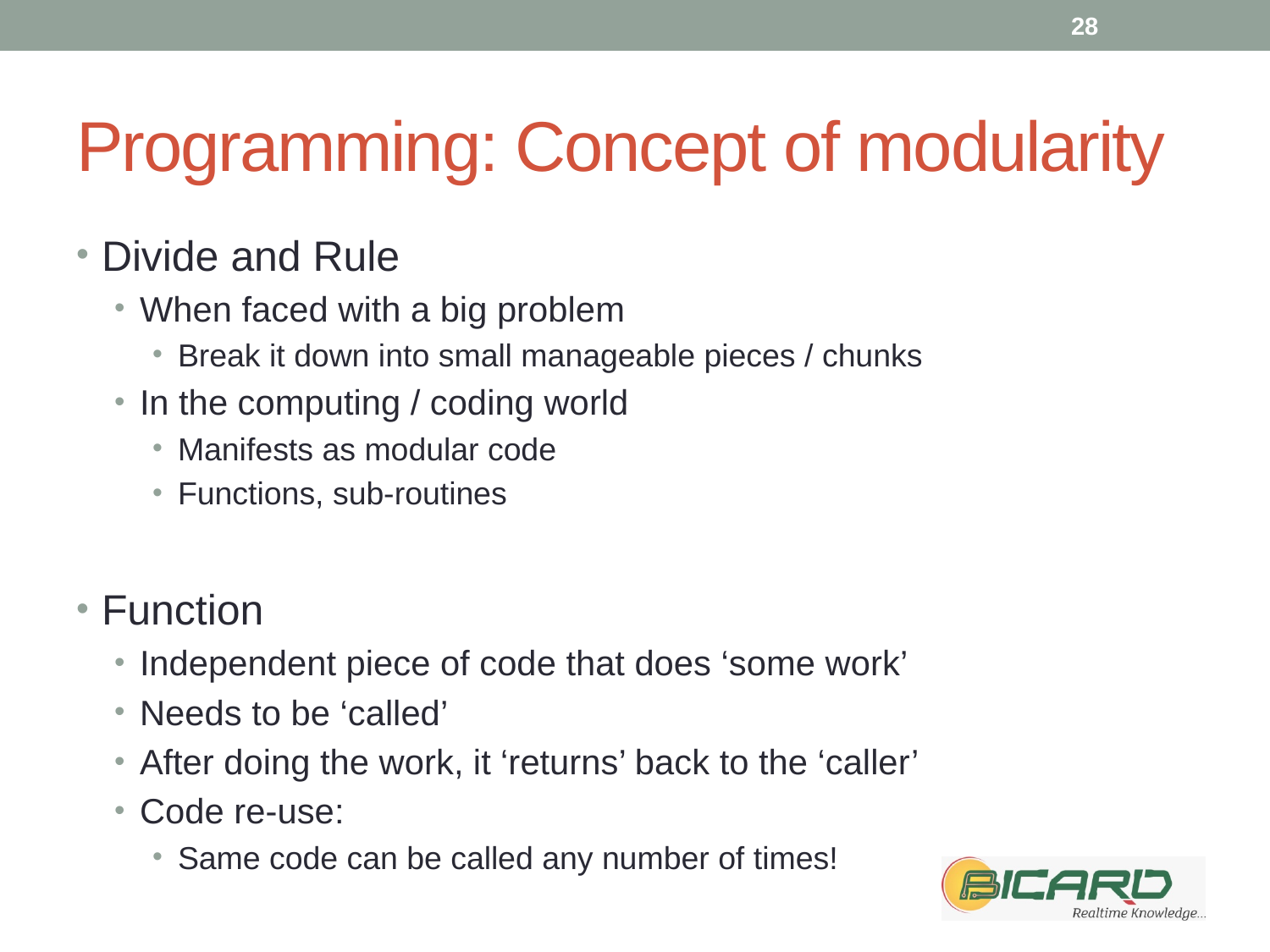

28
# Programming: Concept of modularity
Divide and Rule
When faced with a big problem
Break it down into small manageable pieces / chunks
In the computing / coding world
Manifests as modular code
Functions, sub-routines

Function
Independent piece of code that does ‘some work’
Needs to be ‘called’
After doing the work, it ‘returns’ back to the ‘caller’
Code re-use:
Same code can be called any number of times!